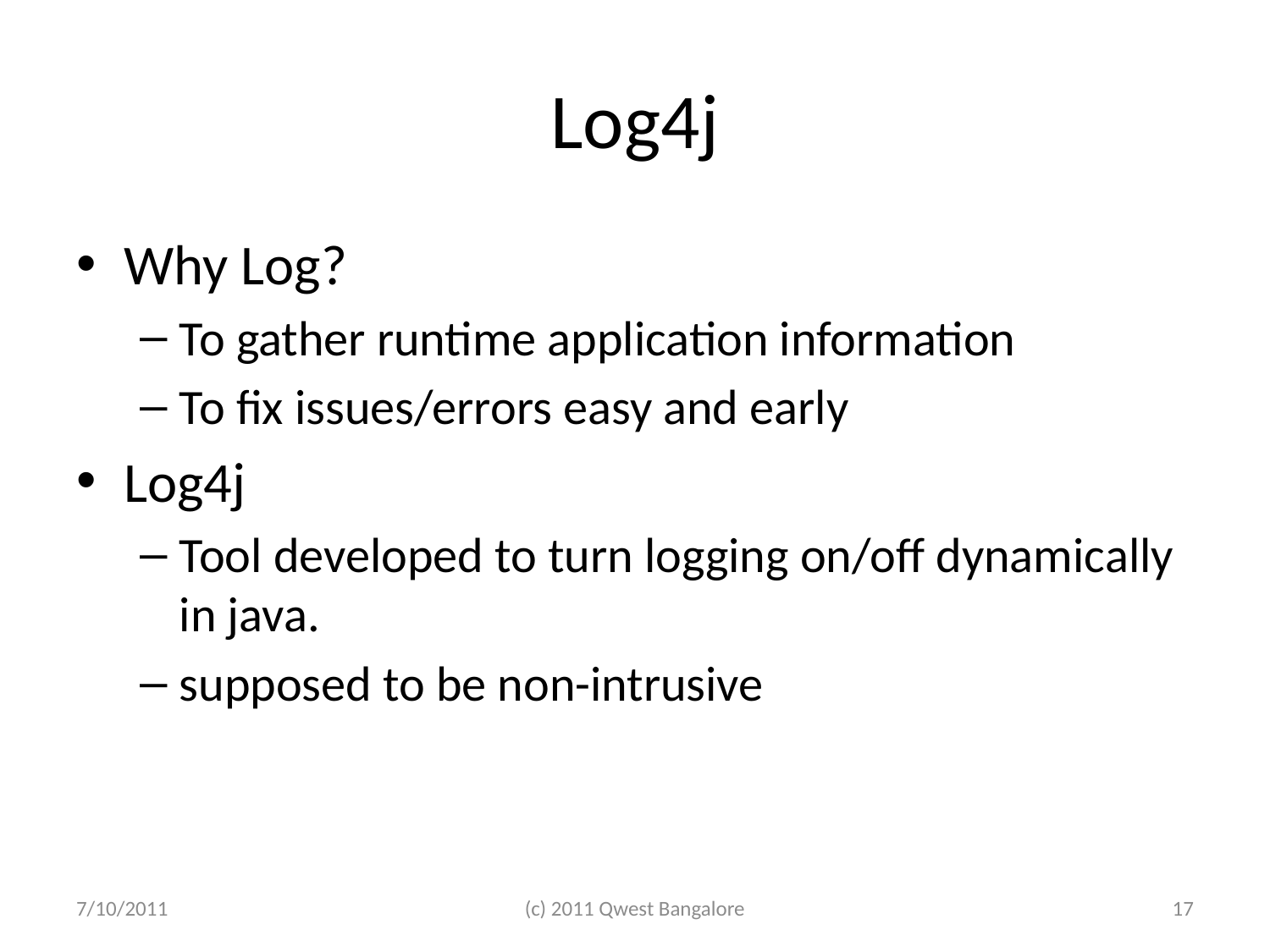

# Log4j
Why Log?
To gather runtime application information
To fix issues/errors easy and early
Log4j
Tool developed to turn logging on/off dynamically in java.
supposed to be non-intrusive
7/10/2011
(c) 2011 Qwest Bangalore
17